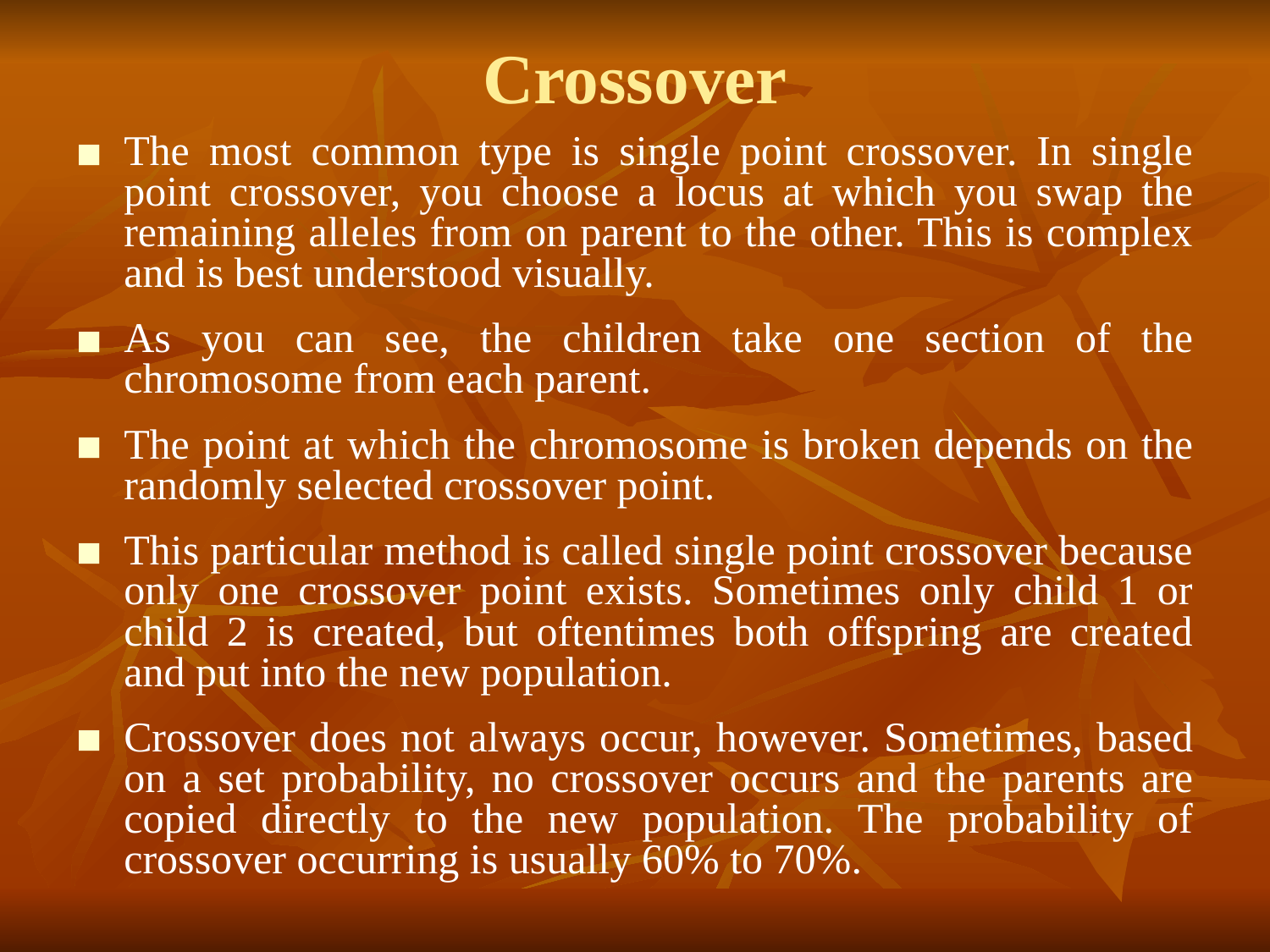

# Crossover
The most common type is single point crossover. In single point crossover, you choose a locus at which you swap the remaining alleles from on parent to the other. This is complex and is best understood visually.

As you can see, the children take one section of the chromosome from each parent.

The point at which the chromosome is broken depends on the randomly selected crossover point.

This particular method is called single point crossover because only one crossover point exists. Sometimes only child 1 or child 2 is created, but oftentimes both offspring are created and put into the new population.

Crossover does not always occur, however. Sometimes, based on a set probability, no crossover occurs and the parents are copied directly to the new population. The probability of crossover occurring is usually 60% to 70%.